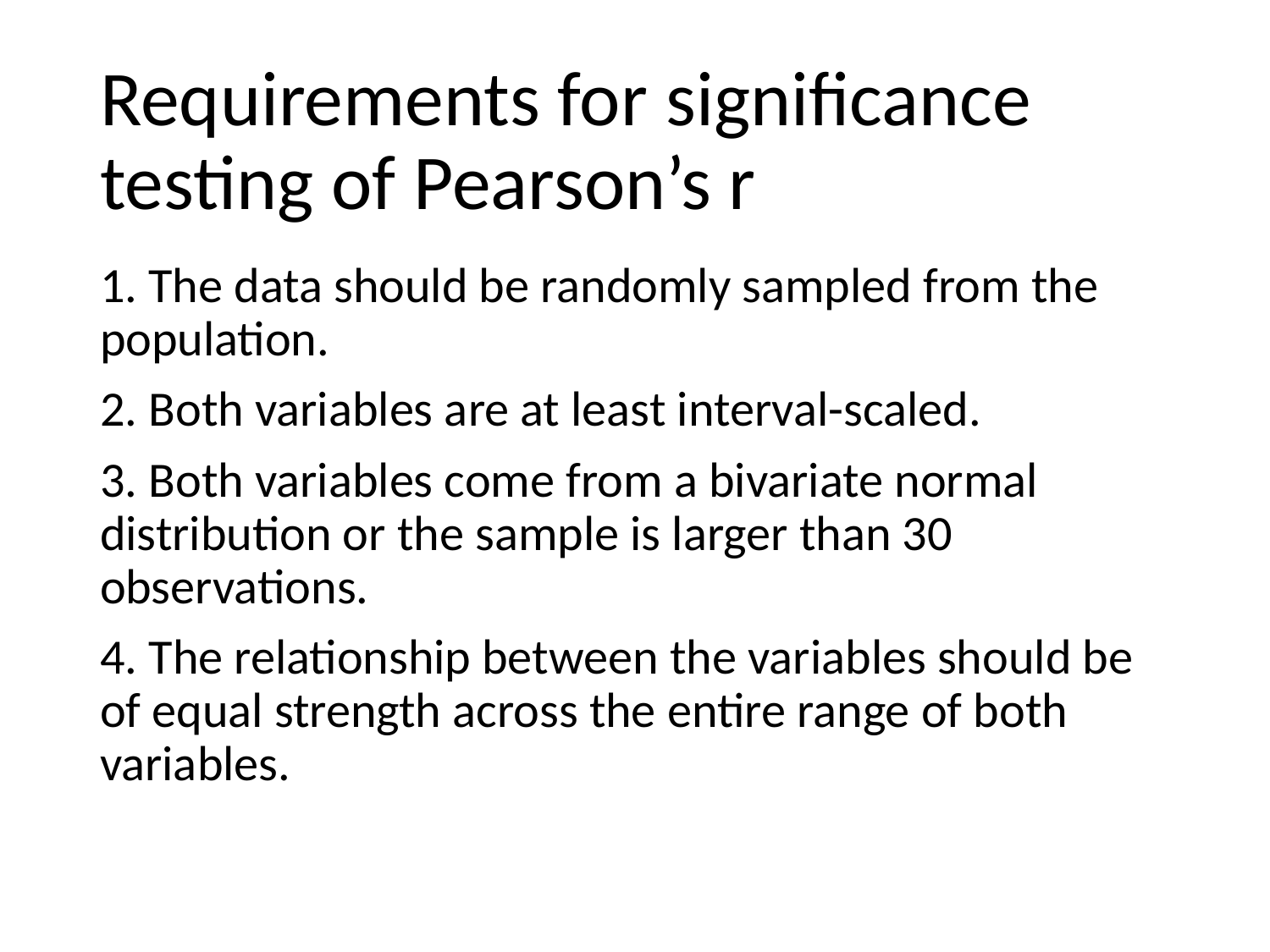

# Requirements for significance testing of Pearson’s r
1. The data should be randomly sampled from the population.
2. Both variables are at least interval-scaled.
3. Both variables come from a bivariate normal distribution or the sample is larger than 30 observations.
4. The relationship between the variables should be of equal strength across the entire range of both variables.